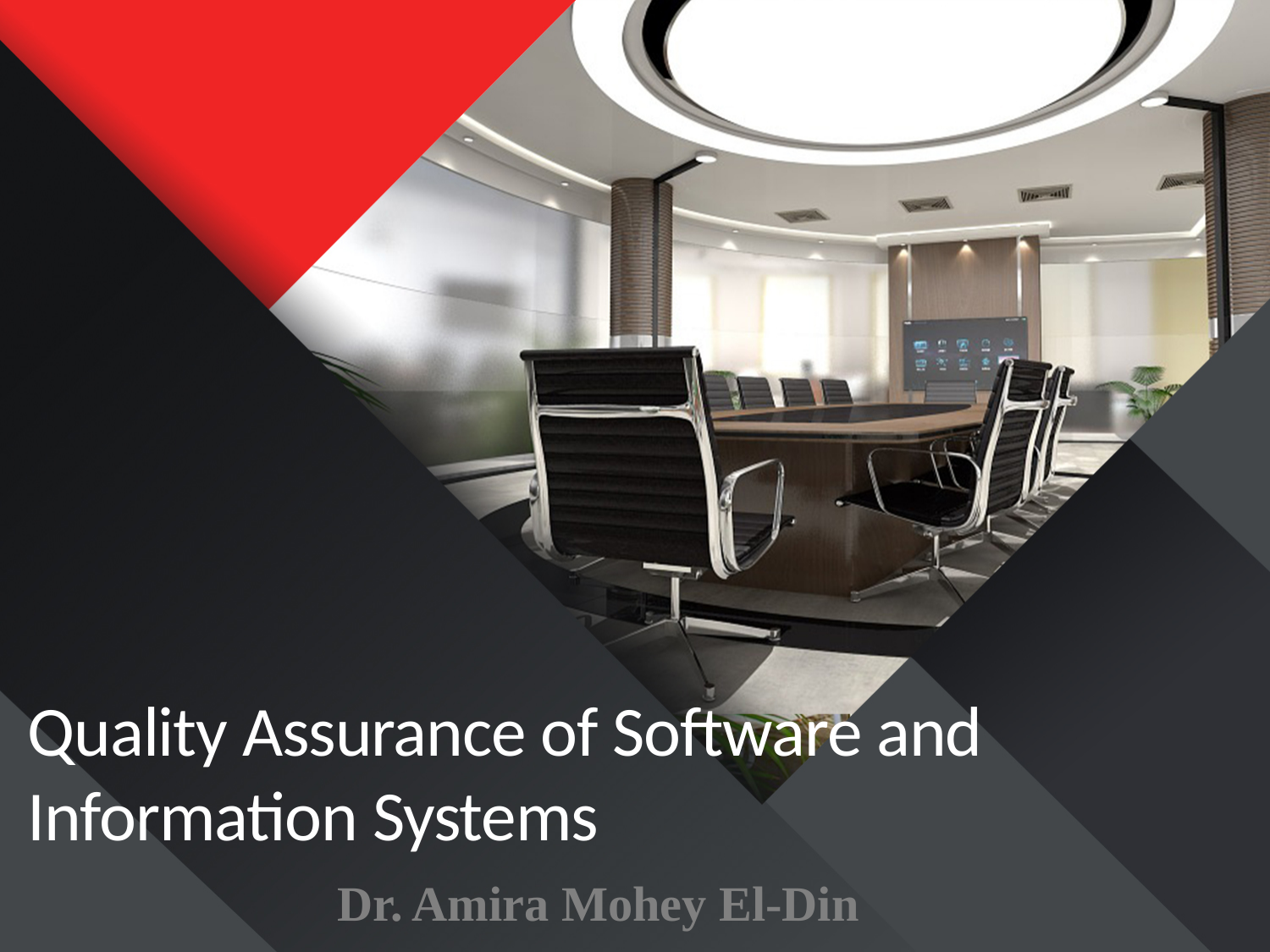

# Quality Assurance of Software and Information Systems
Dr. Amira Mohey El-Din